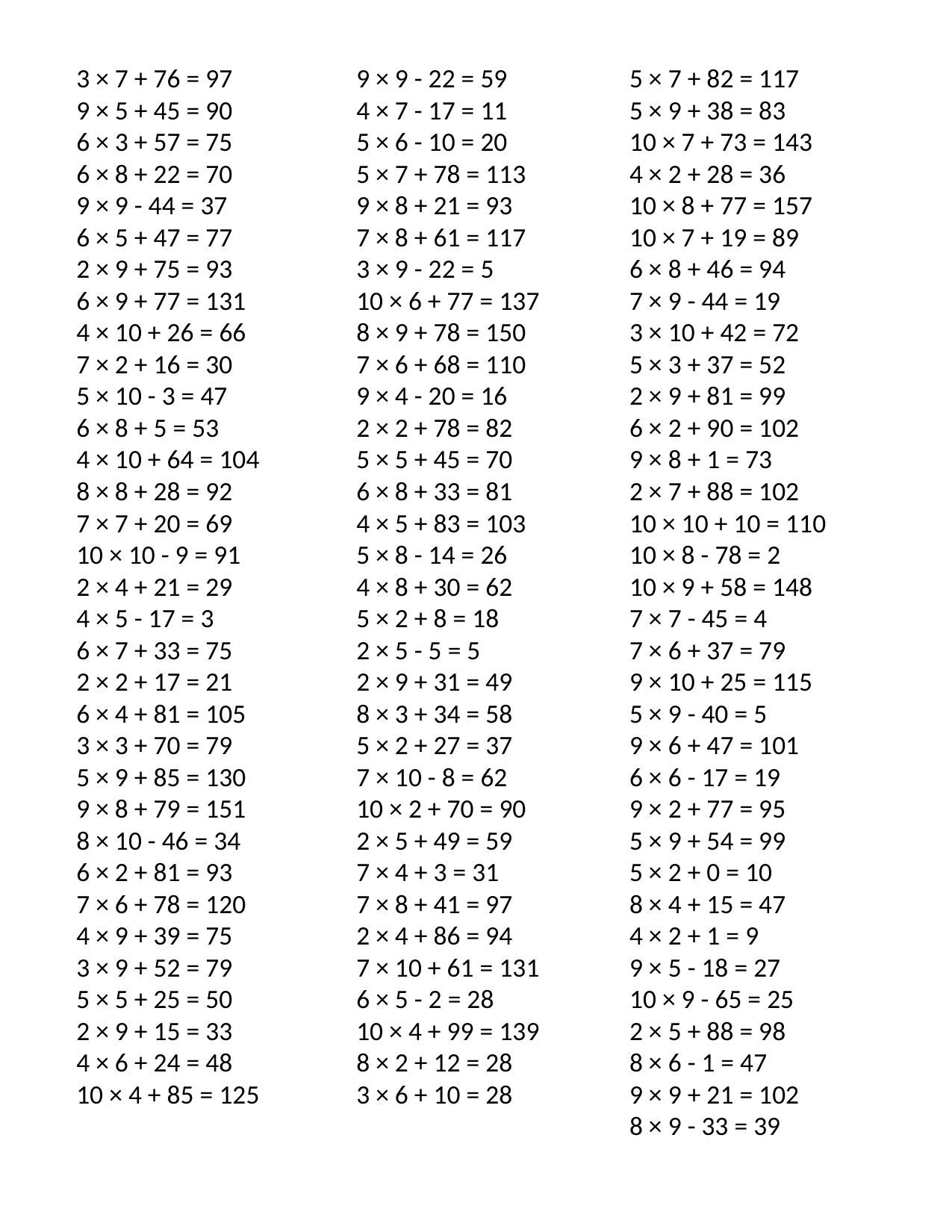

3 × 7 + 76 = 97
9 × 5 + 45 = 90
6 × 3 + 57 = 75
6 × 8 + 22 = 70
9 × 9 - 44 = 37
6 × 5 + 47 = 77
2 × 9 + 75 = 93
6 × 9 + 77 = 131
4 × 10 + 26 = 66
7 × 2 + 16 = 30
5 × 10 - 3 = 47
6 × 8 + 5 = 53
4 × 10 + 64 = 104
8 × 8 + 28 = 92
7 × 7 + 20 = 69
10 × 10 - 9 = 91
2 × 4 + 21 = 29
4 × 5 - 17 = 3
6 × 7 + 33 = 75
2 × 2 + 17 = 21
6 × 4 + 81 = 105
3 × 3 + 70 = 79
5 × 9 + 85 = 130
9 × 8 + 79 = 151
8 × 10 - 46 = 34
6 × 2 + 81 = 93
7 × 6 + 78 = 120
4 × 9 + 39 = 75
3 × 9 + 52 = 79
5 × 5 + 25 = 50
2 × 9 + 15 = 33
4 × 6 + 24 = 48
10 × 4 + 85 = 125

9 × 9 - 22 = 59
4 × 7 - 17 = 11
5 × 6 - 10 = 20
5 × 7 + 78 = 113
9 × 8 + 21 = 93
7 × 8 + 61 = 117
3 × 9 - 22 = 5
10 × 6 + 77 = 137
8 × 9 + 78 = 150
7 × 6 + 68 = 110
9 × 4 - 20 = 16
2 × 2 + 78 = 82
5 × 5 + 45 = 70
6 × 8 + 33 = 81
4 × 5 + 83 = 103
5 × 8 - 14 = 26
4 × 8 + 30 = 62
5 × 2 + 8 = 18
2 × 5 - 5 = 5
2 × 9 + 31 = 49
8 × 3 + 34 = 58
5 × 2 + 27 = 37
7 × 10 - 8 = 62
10 × 2 + 70 = 90
2 × 5 + 49 = 59
7 × 4 + 3 = 31
7 × 8 + 41 = 97
2 × 4 + 86 = 94
7 × 10 + 61 = 131
6 × 5 - 2 = 28
10 × 4 + 99 = 139
8 × 2 + 12 = 28
3 × 6 + 10 = 28

5 × 7 + 82 = 117
5 × 9 + 38 = 83
10 × 7 + 73 = 143
4 × 2 + 28 = 36
10 × 8 + 77 = 157
10 × 7 + 19 = 89
6 × 8 + 46 = 94
7 × 9 - 44 = 19
3 × 10 + 42 = 72
5 × 3 + 37 = 52
2 × 9 + 81 = 99
6 × 2 + 90 = 102
9 × 8 + 1 = 73
2 × 7 + 88 = 102
10 × 10 + 10 = 110
10 × 8 - 78 = 2
10 × 9 + 58 = 148
7 × 7 - 45 = 4
7 × 6 + 37 = 79
9 × 10 + 25 = 115
5 × 9 - 40 = 5
9 × 6 + 47 = 101
6 × 6 - 17 = 19
9 × 2 + 77 = 95
5 × 9 + 54 = 99
5 × 2 + 0 = 10
8 × 4 + 15 = 47
4 × 2 + 1 = 9
9 × 5 - 18 = 27
10 × 9 - 65 = 25
2 × 5 + 88 = 98
8 × 6 - 1 = 47
9 × 9 + 21 = 102
8 × 9 - 33 = 39